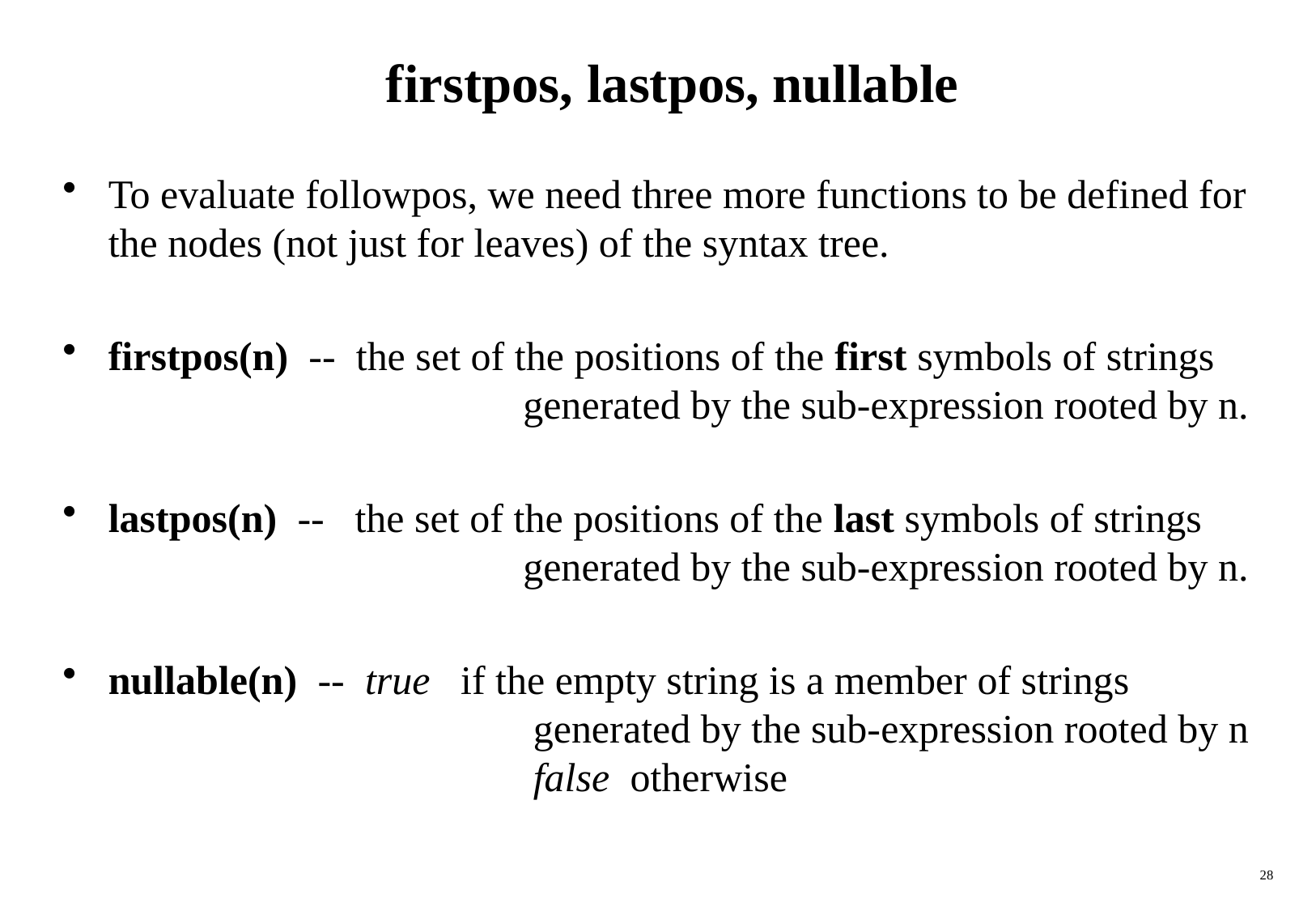

# firstpos, lastpos, nullable
To evaluate followpos, we need three more functions to be defined for the nodes (not just for leaves) of the syntax tree.

firstpos(n)  --  the set of the positions of the first symbols of strings 			     generated by the sub-expression rooted by n.

lastpos(n)  --   the set of the positions of the last symbols of strings 			     generated by the sub-expression rooted by n.

nullable(n)  --  true   if the empty string is a member of strings 			                  generated by the sub-expression rooted by n                        		      false  otherwise

28